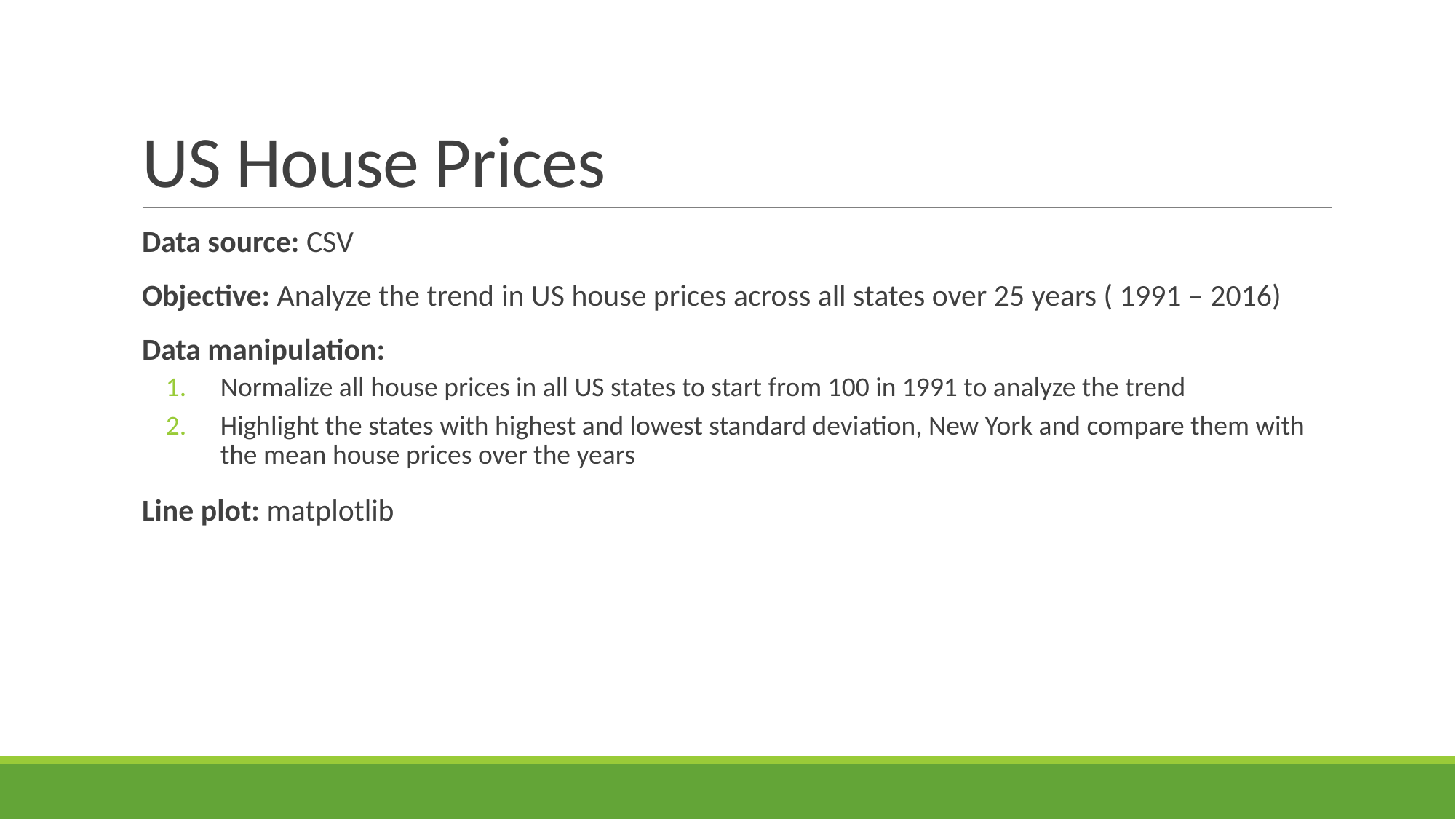

# US House Prices
Data source: CSV
Objective: Analyze the trend in US house prices across all states over 25 years ( 1991 – 2016)
Data manipulation:
Normalize all house prices in all US states to start from 100 in 1991 to analyze the trend
Highlight the states with highest and lowest standard deviation, New York and compare them with the mean house prices over the years
Line plot: matplotlib